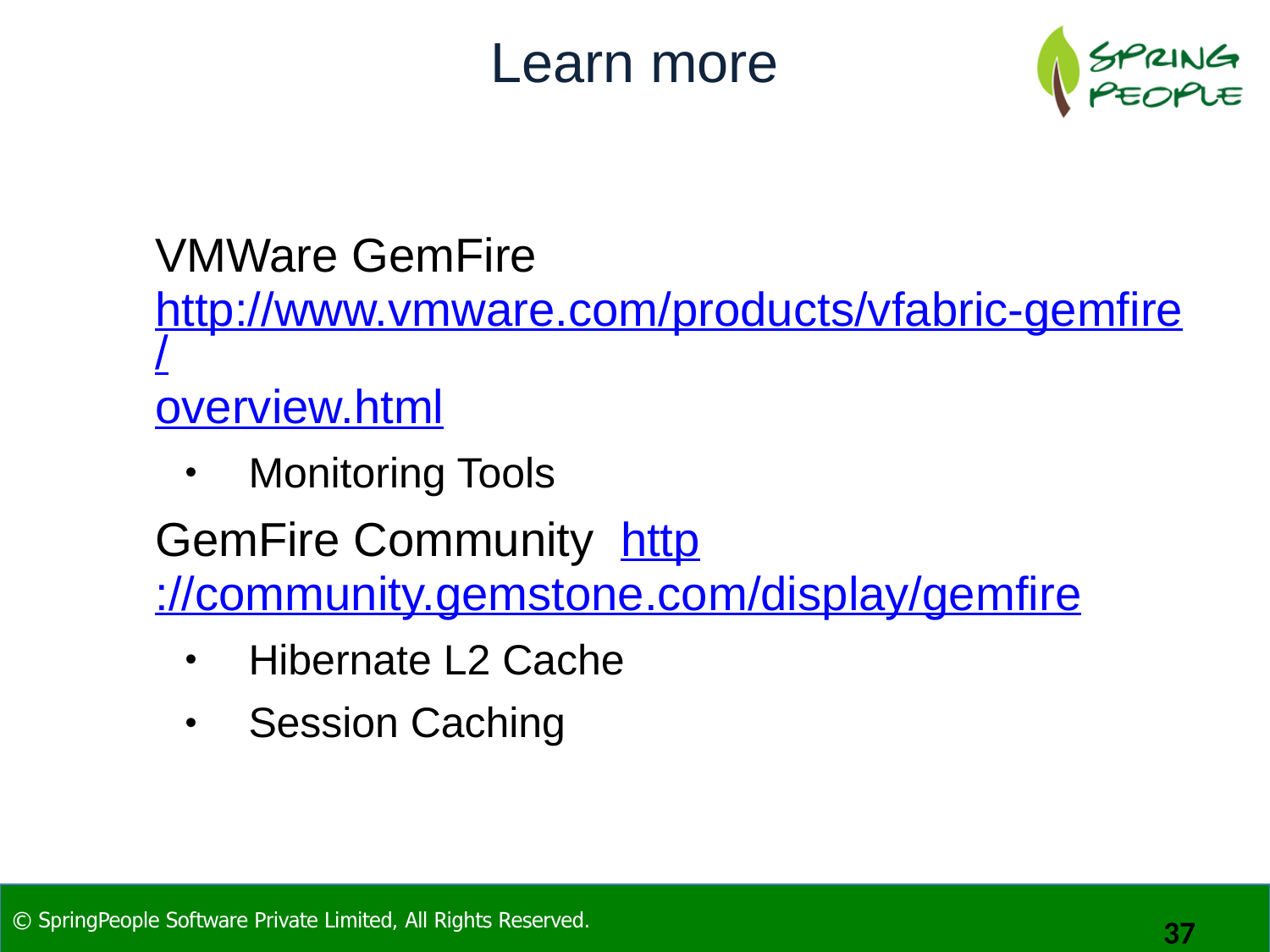

Learn more
VMWare GemFire  http://www.vmware.com/products/vfabric-gemfire/overview.html
Monitoring Tools
GemFire Community  http://community.gemstone.com/display/gemfire
Hibernate L2 Cache
Session Caching

37